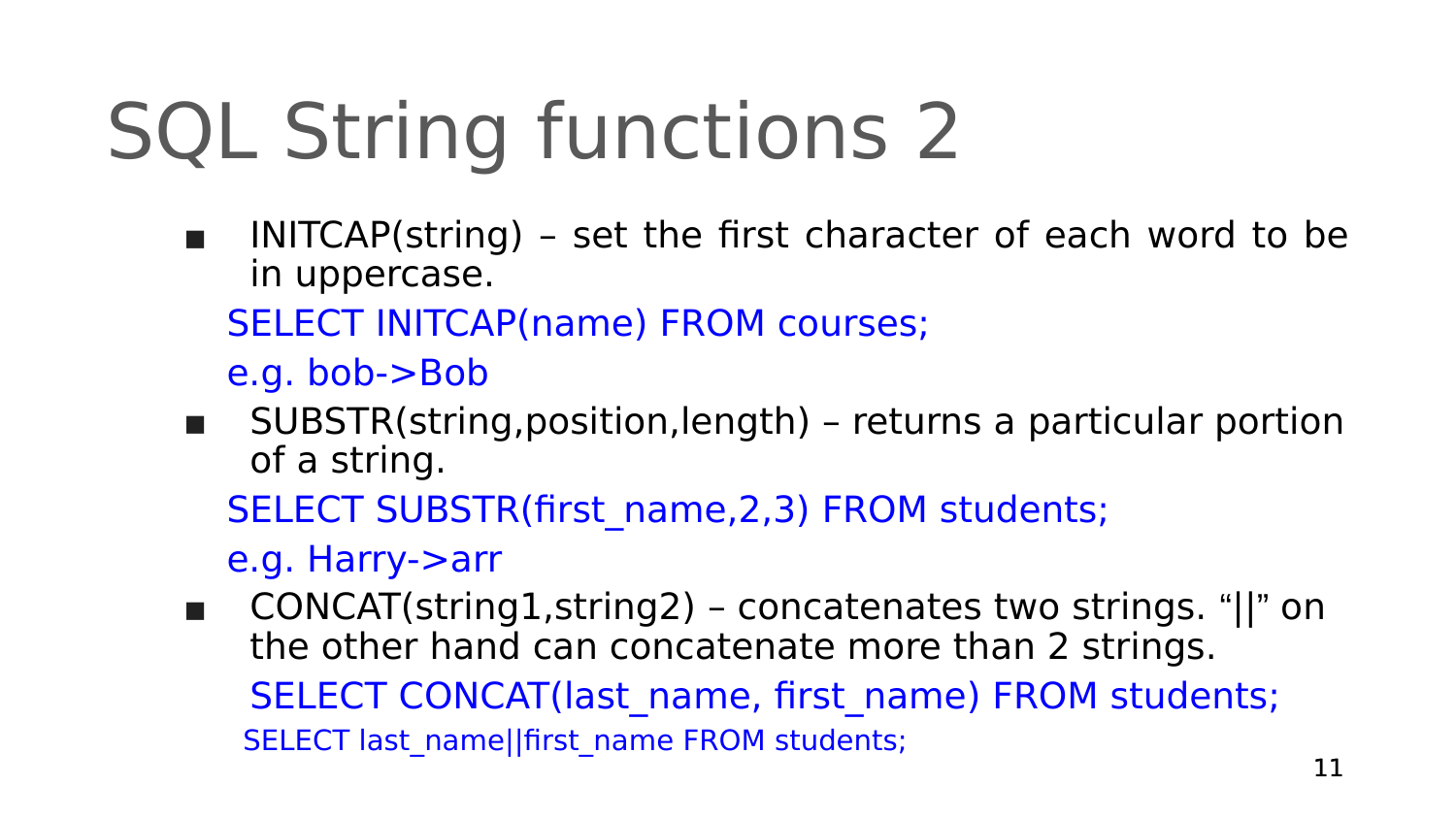

# SQL String functions 2
INITCAP(string) – set the first character of each word to be in uppercase.
    SELECT INITCAP(name) FROM courses;
    e.g. bob->Bob
SUBSTR(string,position,length) – returns a particular portion of a string.
    SELECT SUBSTR(first_name,2,3) FROM students;
    e.g. Harry->arr
CONCAT(string1,string2) – concatenates two strings. “||” on the other hand can concatenate more than 2 strings.
	SELECT CONCAT(last_name, first_name) FROM students;
       SELECT last_name||first_name FROM students;
11
11